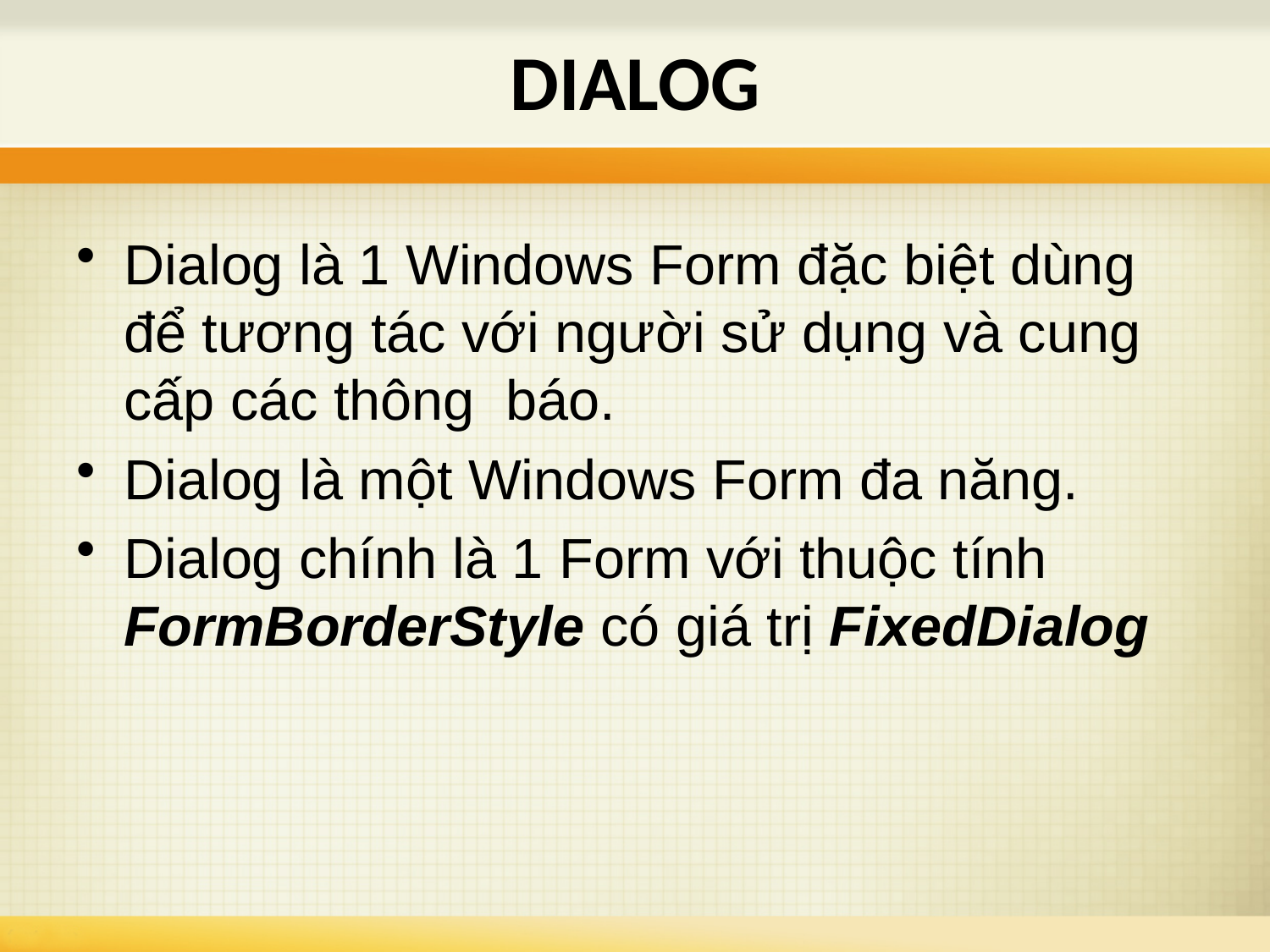

# DIALOG
Dialog là 1 Windows Form đặc biệt dùng để tương tác với người sử dụng và cung cấp các thông  báo.
Dialog là một Windows Form đa năng.
Dialog chính là 1 Form với thuộc tính FormBorderStyle có giá trị FixedDialog